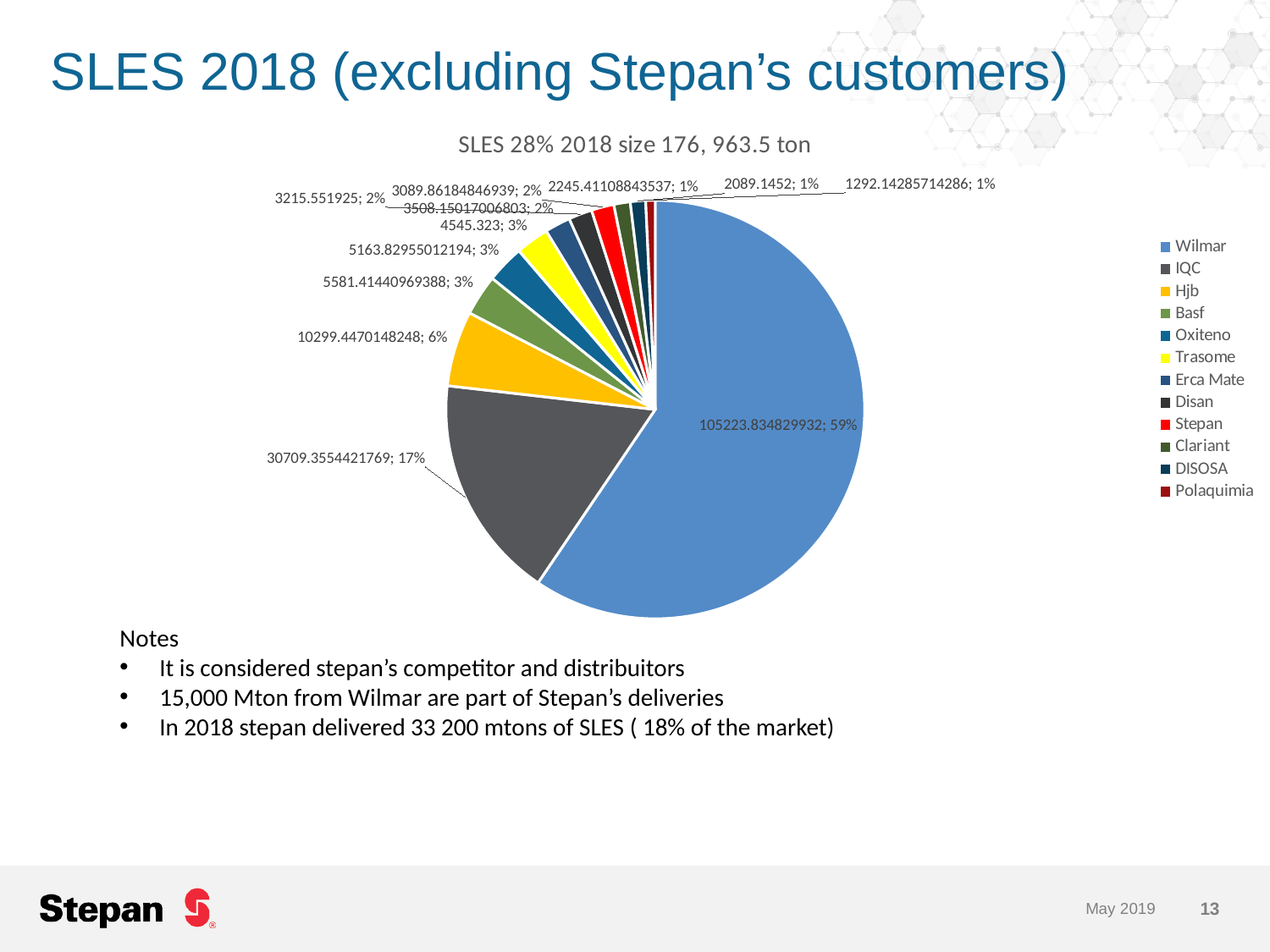

# SLES 2018 (excluding Stepan’s customers)

### Chart: SLES 28% 2018 size 176, 963.5 ton

| Category |  |
|---|---|
| Wilmar  | 105223.83482993198 |
| IQC | 30709.35544217688 |
| Hjb | 10299.447014824798 |
| Basf | 5581.414409693878 |
| Oxiteno | 5163.829550121935 |
| Trasome | 4545.322999999999 |
| Erca Mate | 3508.150170068026 |
| Disan | 3215.551925 |
| Stepan | 3089.861848469388 |
| Clariant | 2245.4110884353745 |
| DISOSA | 2089.1451999999995 |
| Polaquimia | 1292.142857142857 |
Notes
It is considered stepan’s competitor and distribuitors
15,000 Mton from Wilmar are part of Stepan’s deliveries
In 2018 stepan delivered 33 200 mtons of SLES ( 18% of the market)

May 2019
13